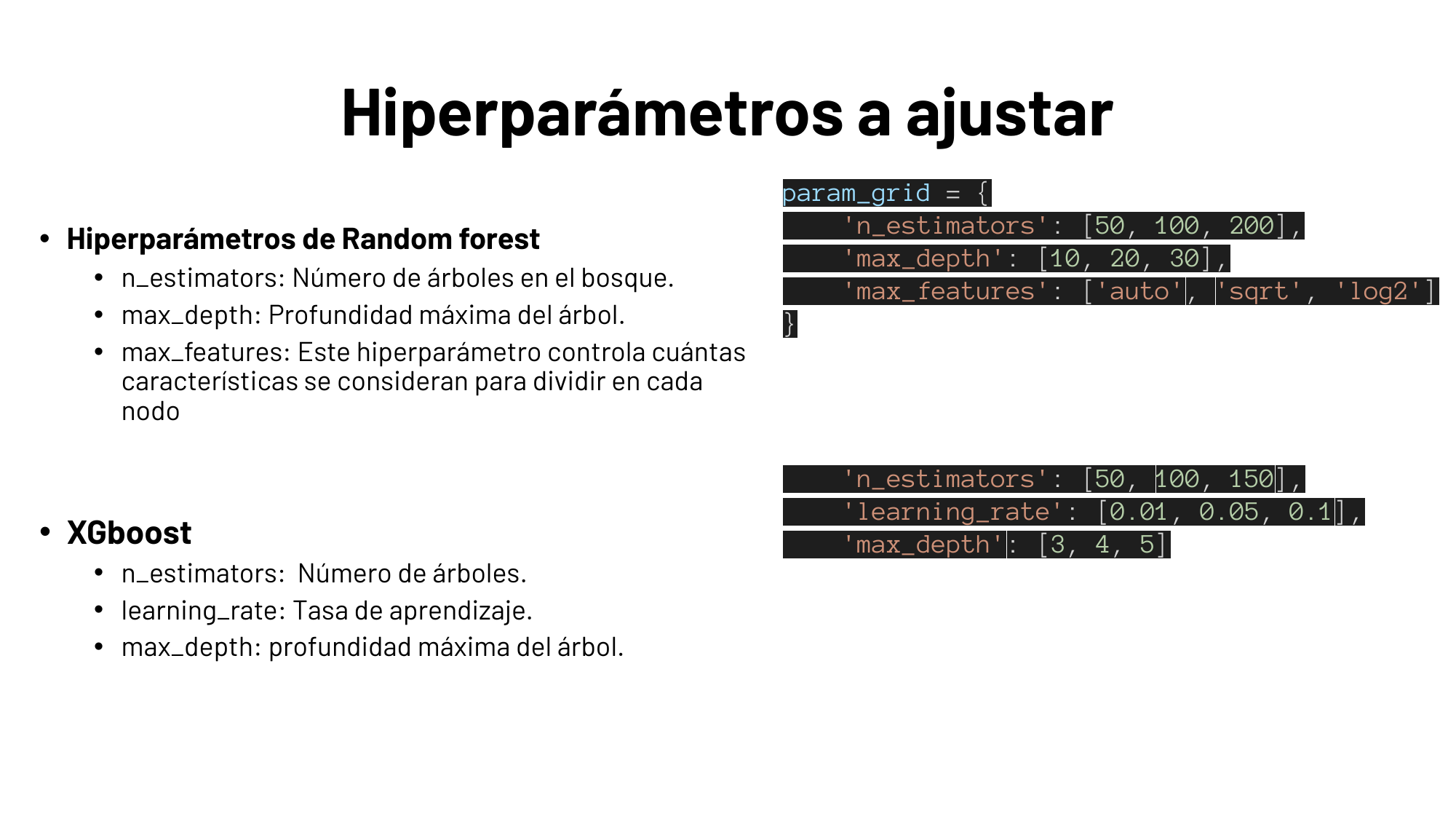

# Hiperparámetros a ajustar
param_grid = {
    'n_estimators': [50, 100, 200],
    'max_depth': [10, 20, 30],
    'max_features': ['auto', 'sqrt', 'log2']
}
Hiperparámetros de Random forest
n_estimators: Número de árboles en el bosque.
max_depth: Profundidad máxima del árbol.
max_features: Este hiperparámetro controla cuántas características se consideran para dividir en cada nodo

XGboost
n_estimators:  Número de árboles.
learning_rate: Tasa de aprendizaje.
max_depth: profundidad máxima del árbol.

    'n_estimators': [50, 100, 150],
    'learning_rate': [0.01, 0.05, 0.1],
    'max_depth': [3, 4, 5]